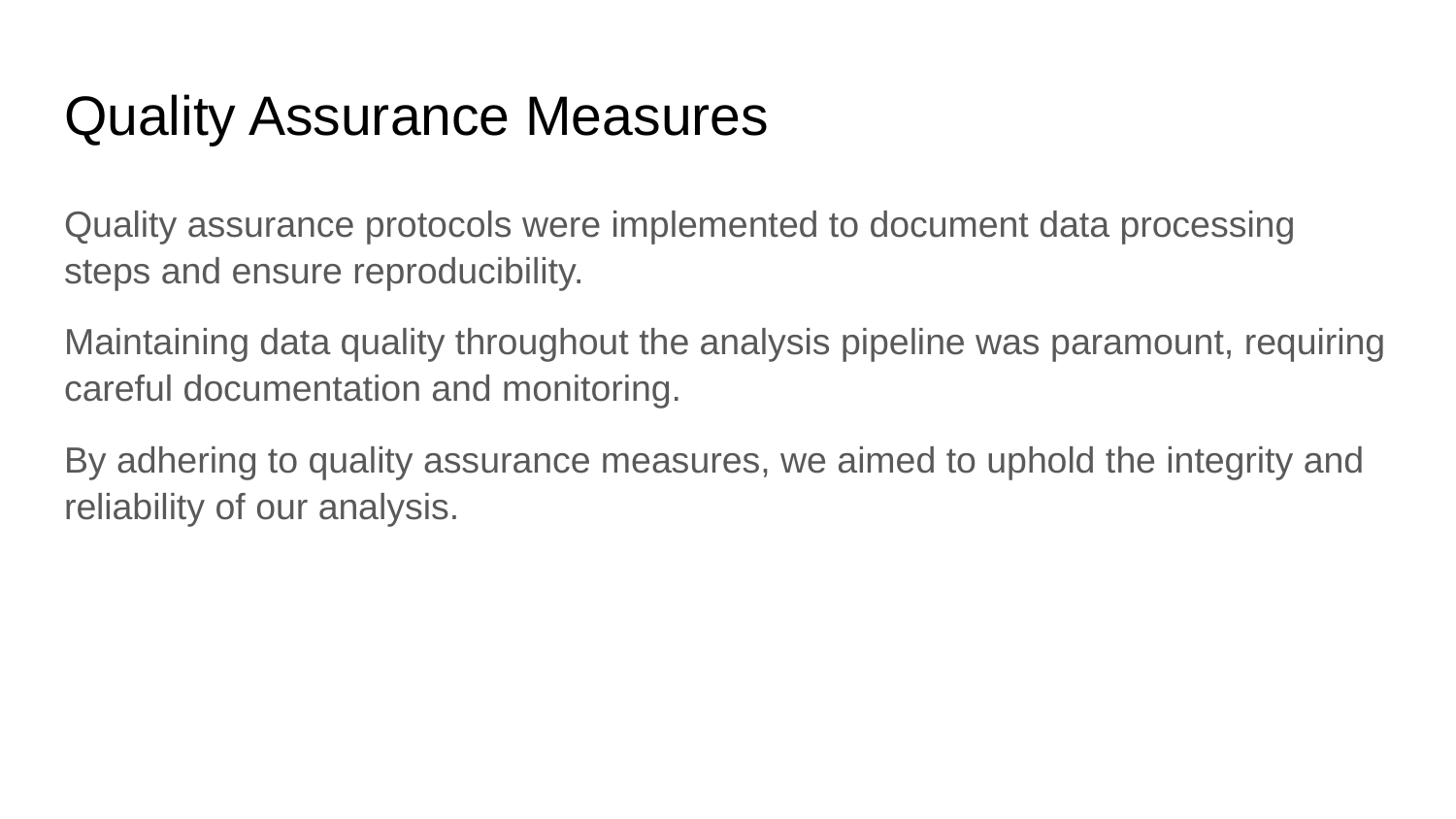

# Quality Assurance Measures
Quality assurance protocols were implemented to document data processing steps and ensure reproducibility.
Maintaining data quality throughout the analysis pipeline was paramount, requiring careful documentation and monitoring.
By adhering to quality assurance measures, we aimed to uphold the integrity and reliability of our analysis.